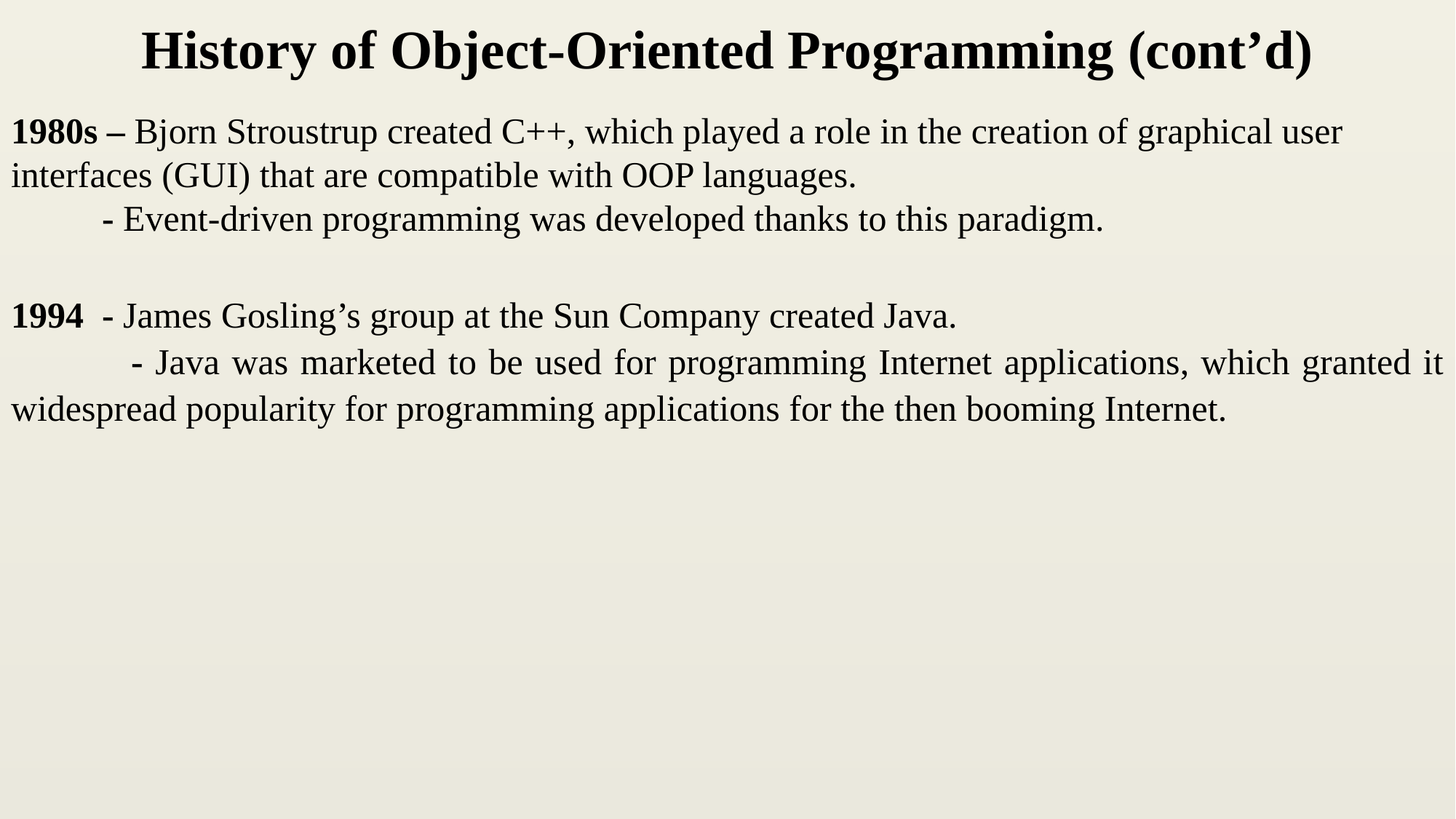

# History of Object-Oriented Programming (cont’d)
1980s – Bjorn Stroustrup created C++, which played a role in the creation of graphical user interfaces (GUI) that are compatible with OOP languages.
          - Event-driven programming was developed thanks to this paradigm.

1994  - James Gosling’s group at the Sun Company created Java.
          - Java was marketed to be used for programming Internet applications, which granted it widespread popularity for programming applications for the then booming Internet.